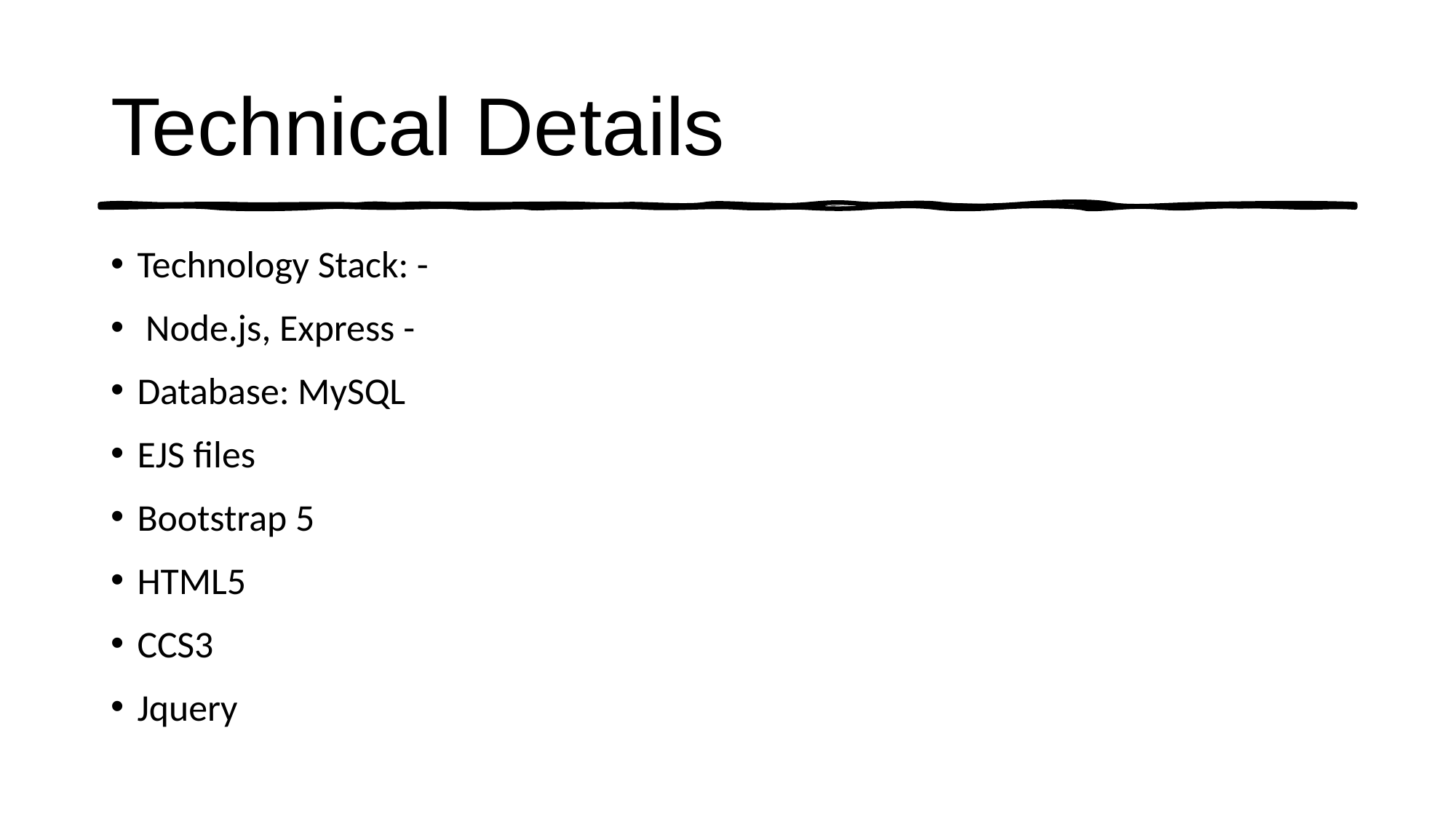

# Technical Details
Technology Stack: -
 Node.js, Express -
Database: MySQL
EJS files
Bootstrap 5
HTML5
CCS3
Jquery